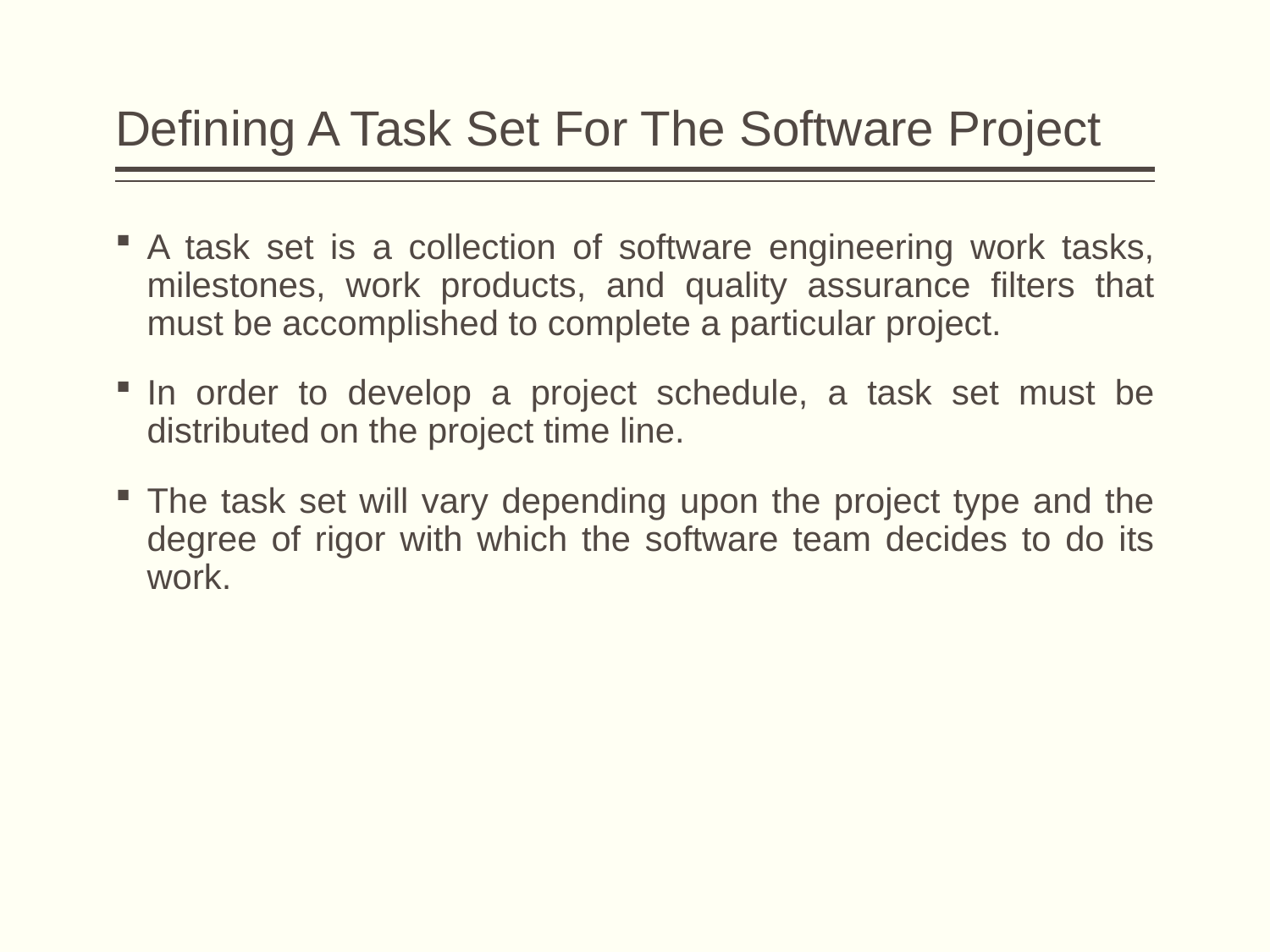

# Defining A Task Set For The Software Project
A task set is a collection of software engineering work tasks, milestones, work products, and quality assurance filters that must be accomplished to complete a particular project.
In order to develop a project schedule, a task set must be distributed on the project time line.
The task set will vary depending upon the project type and the degree of rigor with which the software team decides to do its work.